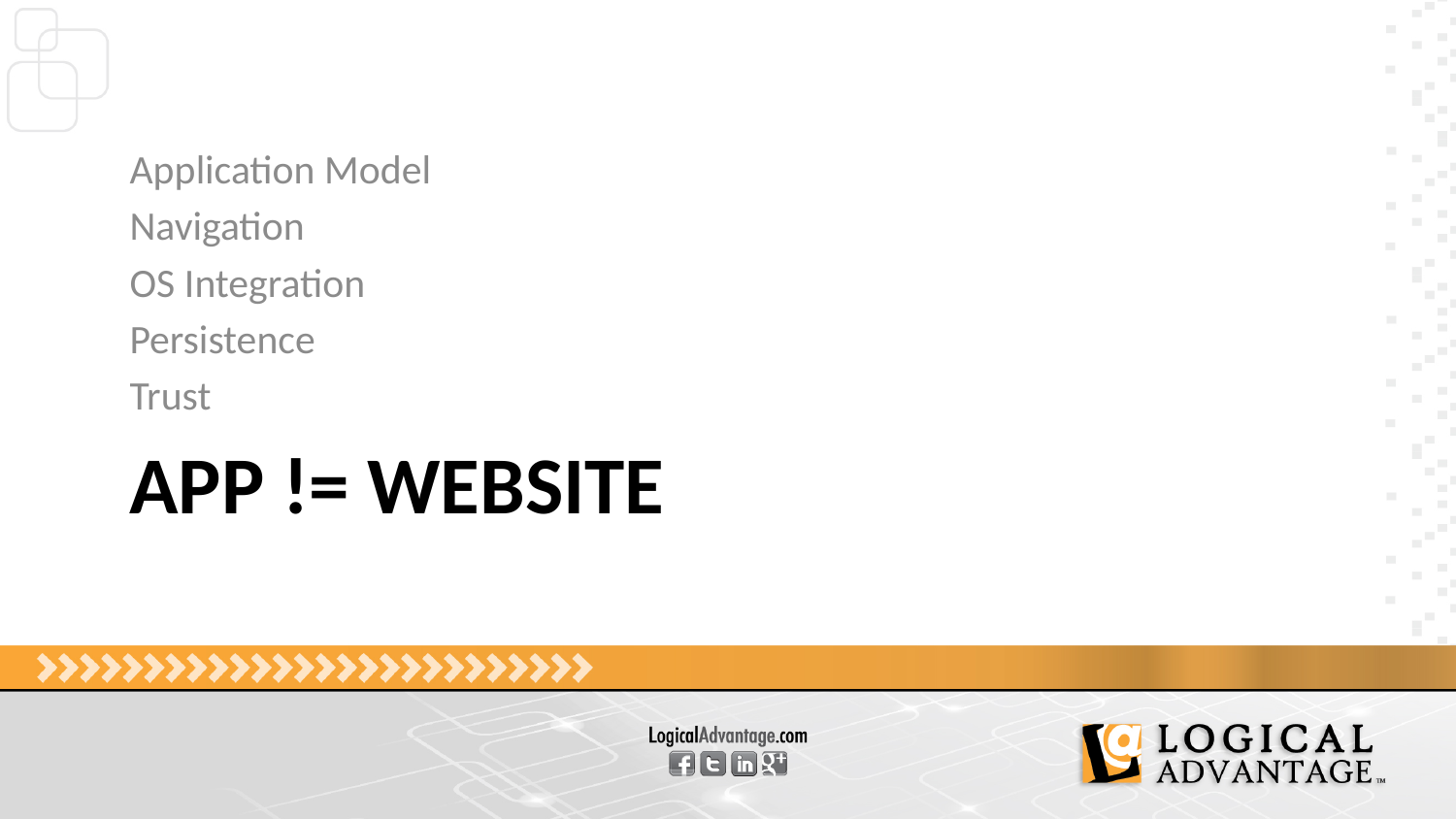

Application Model
Navigation
OS Integration
Persistence
Trust
# App != Website